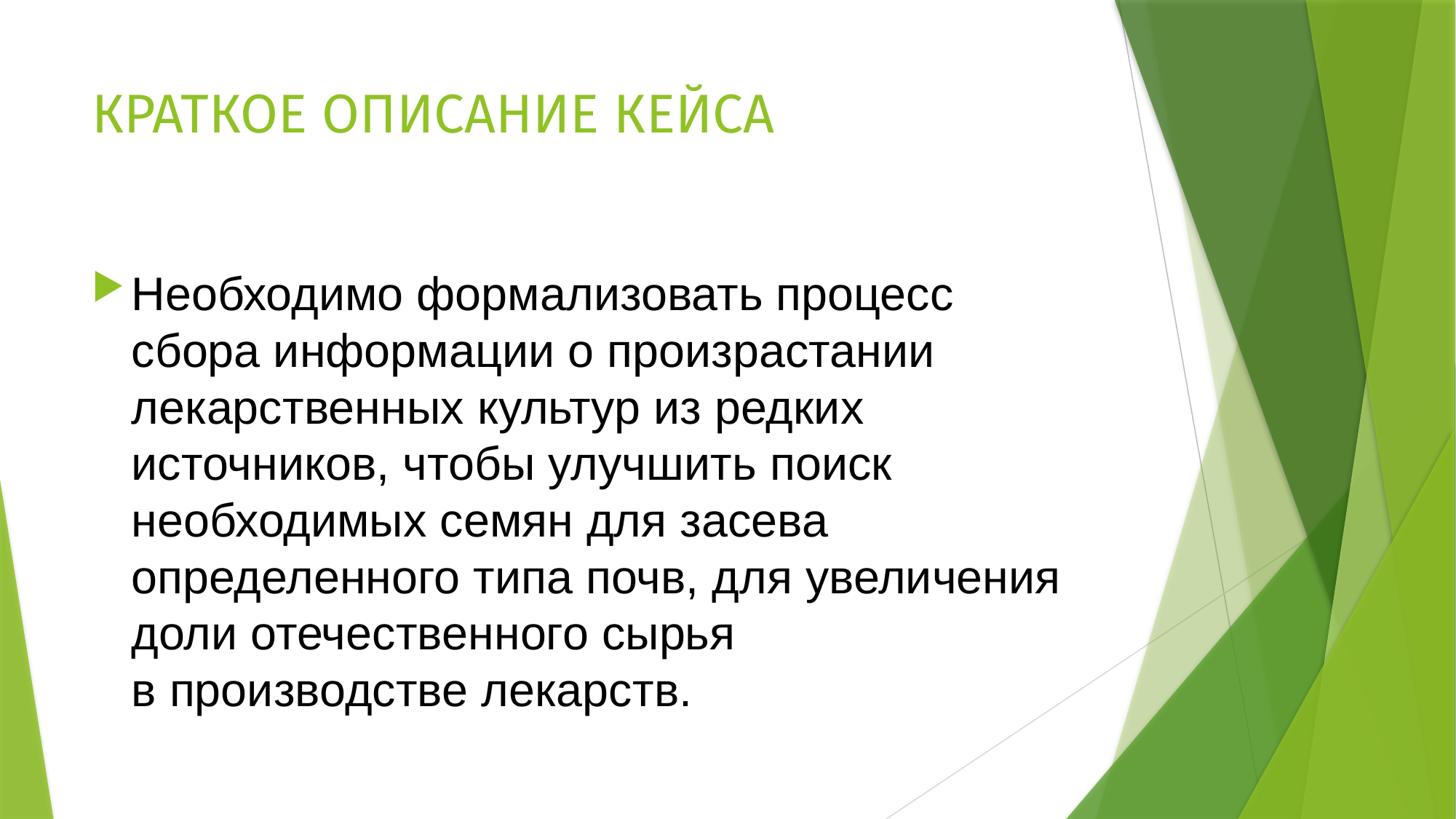

# КРАТКОЕ ОПИСАНИЕ КЕЙСА
Необходимо формализовать процесс сбора информации о произрастании лекарственных культур из редких источников, чтобы улучшить поиск
необходимых семян для засева определенного типа почв, для увеличения доли отечественного сырья
в производстве лекарств.